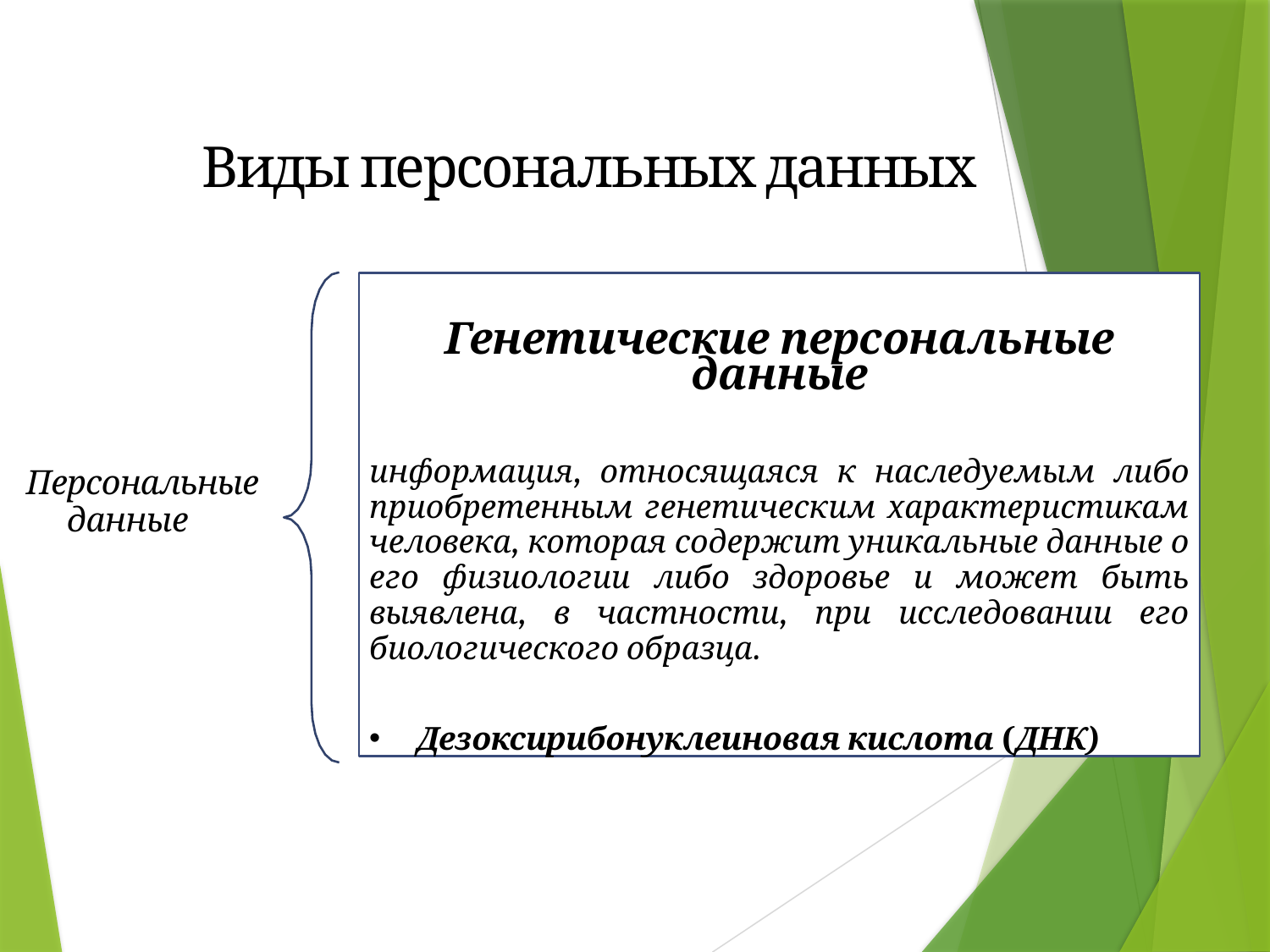

Виды персональных данных

Генетические персональные данные

информация, относящаяся к наследуемым либо приобретенным генетическим характеристикам человека, которая содержит уникальные данные о его физиологии либо здоровье и может быть выявлена, в частности, при исследовании его биологического образца.

Дезоксирибонуклеиновая кислота (ДНК)
Персональные
данные